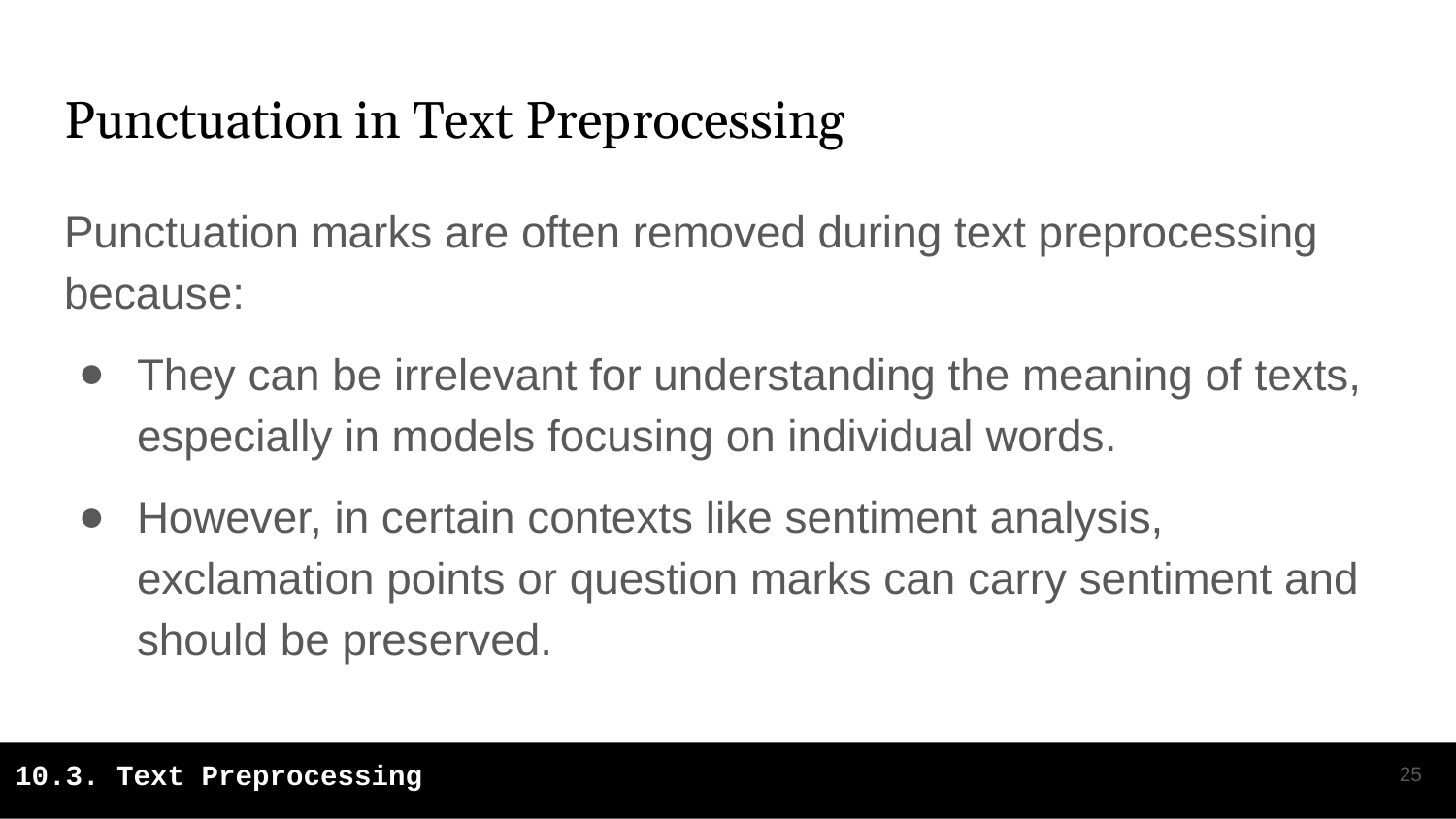

# Punctuation in Text Preprocessing
Punctuation marks are often removed during text preprocessing because:
They can be irrelevant for understanding the meaning of texts, especially in models focusing on individual words.
However, in certain contexts like sentiment analysis, exclamation points or question marks can carry sentiment and should be preserved.
25
10.3. Text Preprocessing